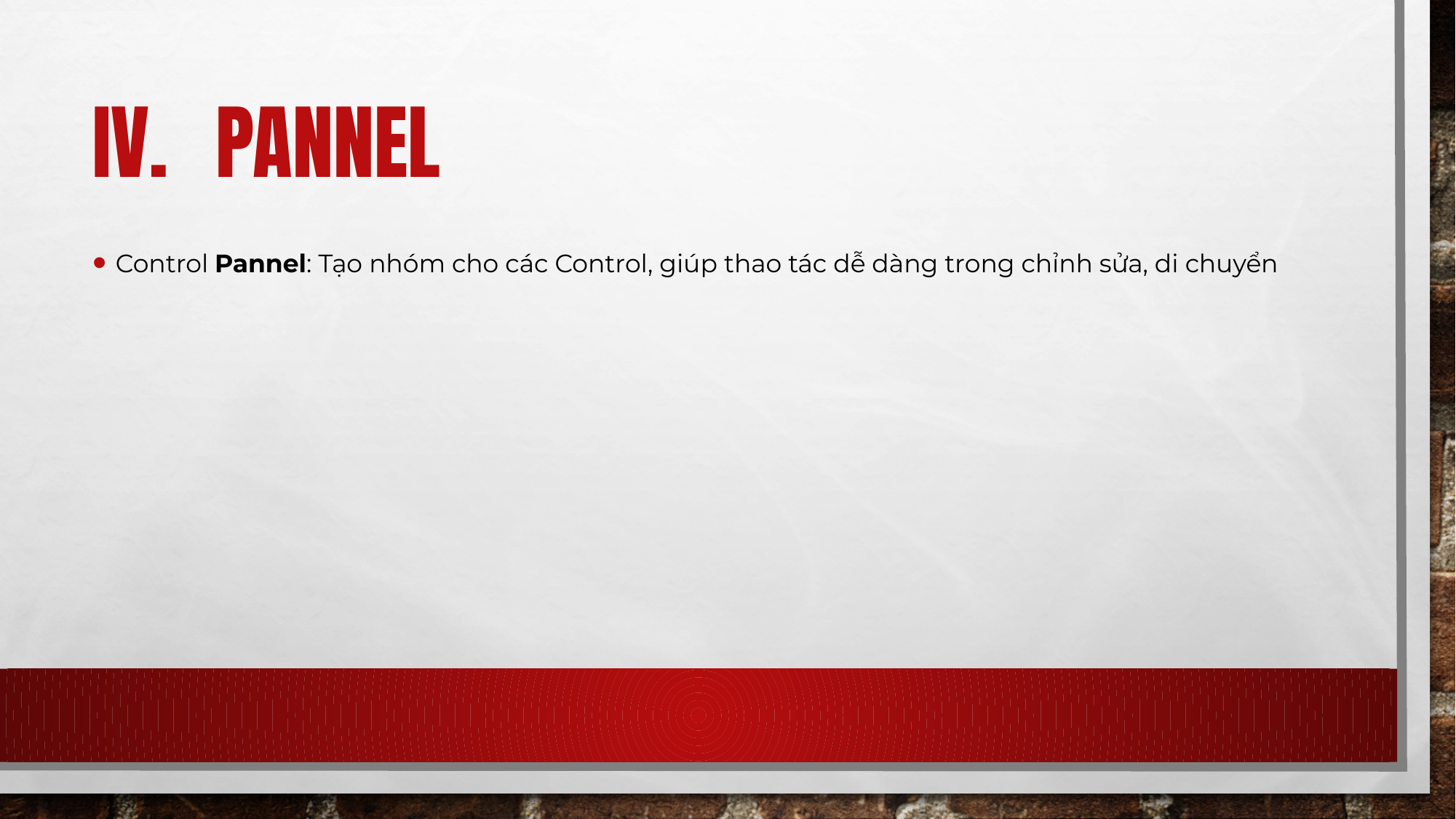

# PANNEL
Control Pannel: Tạo nhóm cho các Control, giúp thao tác dễ dàng trong chỉnh sửa, di chuyển